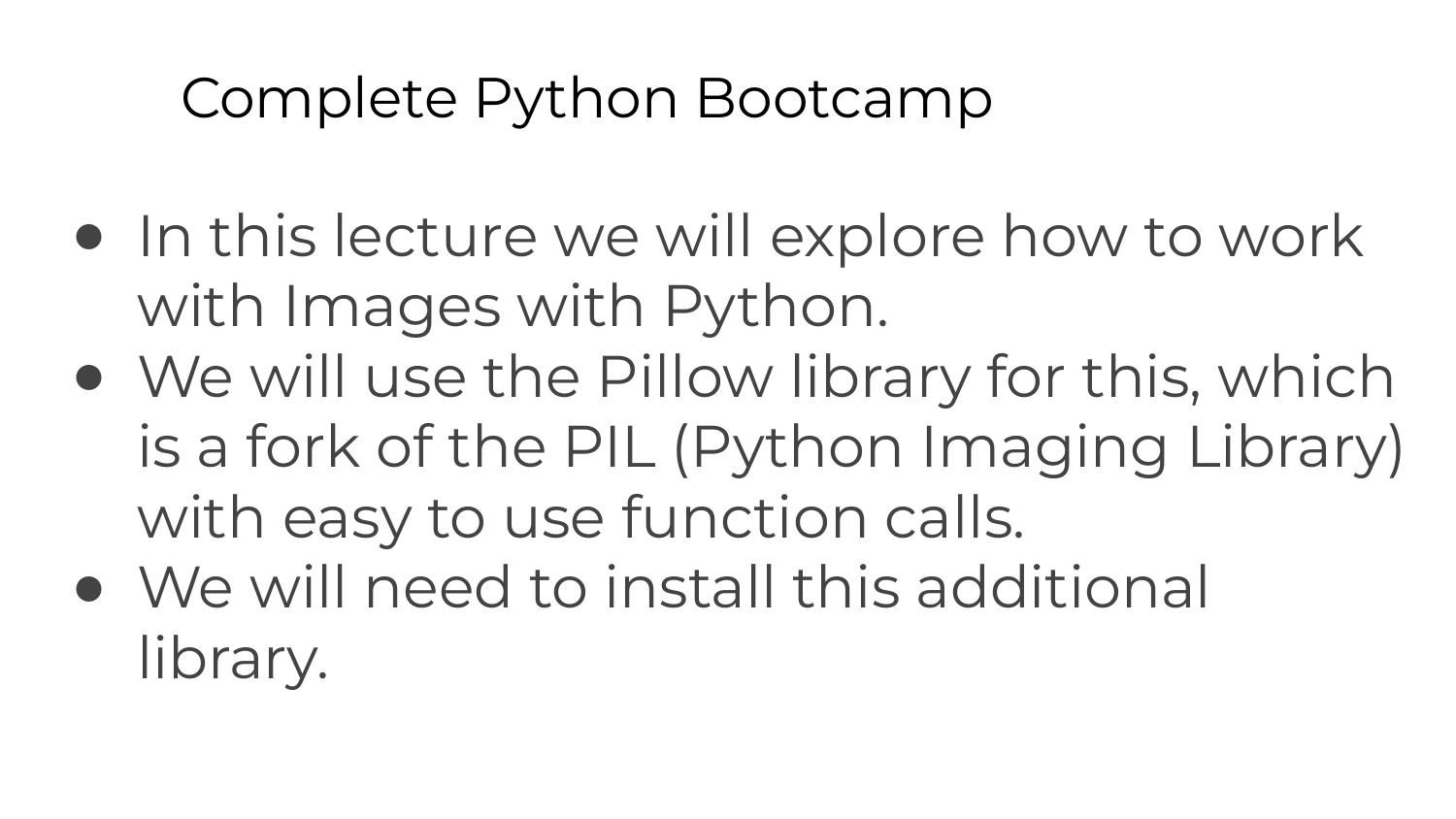

# Complete Python Bootcamp
In this lecture we will explore how to work with Images with Python.
We will use the Pillow library for this, which is a fork of the PIL (Python Imaging Library) with easy to use function calls.
We will need to install this additional library.